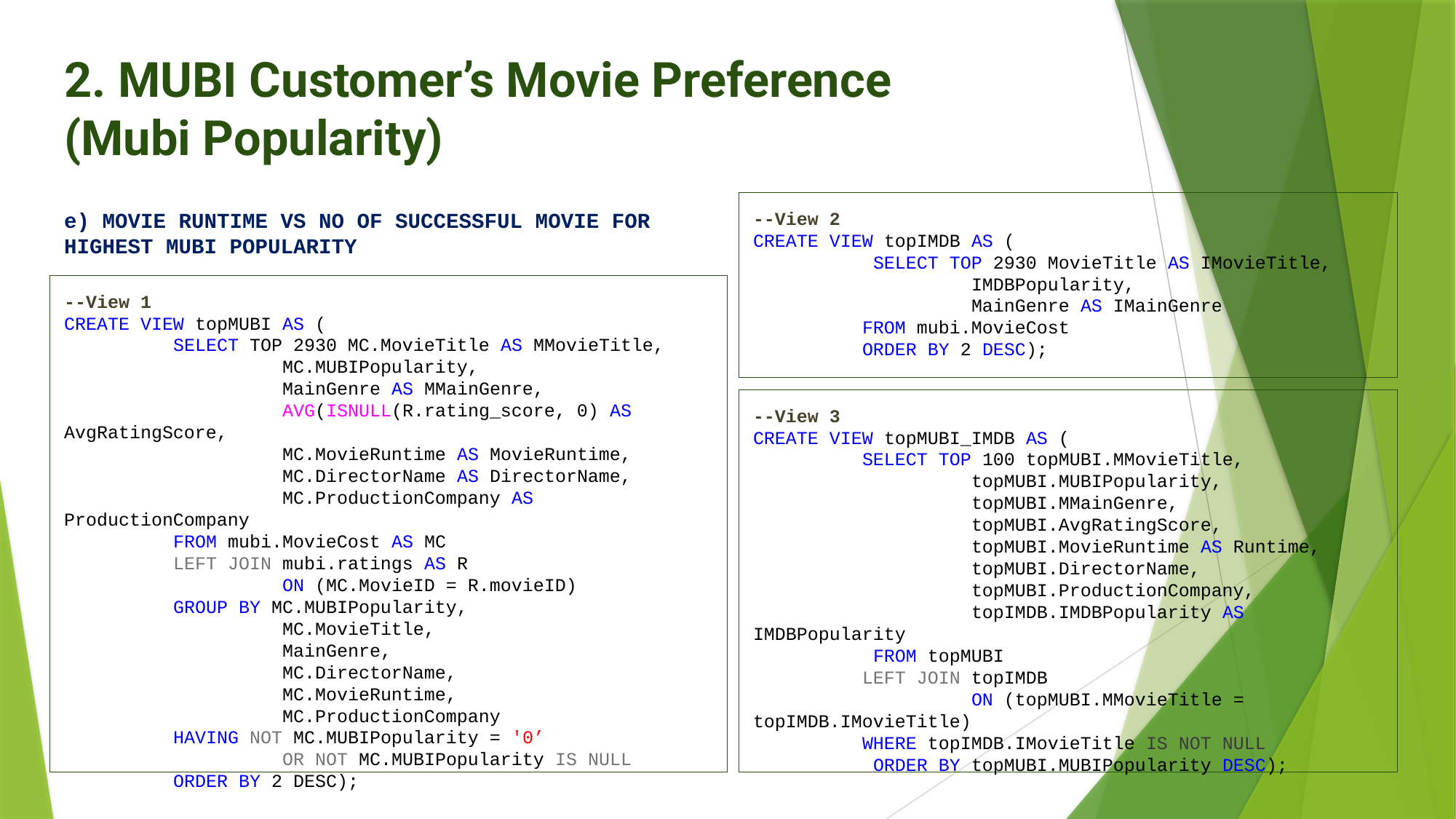

2. MUBI Customer’s Movie Preference
(Mubi Popularity)
e) MOVIE RUNTIME VS NO OF SUCCESSFUL MOVIE FOR HIGHEST MUBI POPULARITY
--View 2
CREATE VIEW topIMDB AS (
	 SELECT TOP 2930 MovieTitle AS IMovieTitle,
		IMDBPopularity,
		MainGenre AS IMainGenre
	FROM mubi.MovieCost
	ORDER BY 2 DESC);
--View 1
CREATE VIEW topMUBI AS (
	SELECT TOP 2930 MC.MovieTitle AS MMovieTitle,
		MC.MUBIPopularity,
		MainGenre AS MMainGenre,
		AVG(ISNULL(R.rating_score, 0) AS AvgRatingScore,
		MC.MovieRuntime AS MovieRuntime,
		MC.DirectorName AS DirectorName,
		MC.ProductionCompany AS ProductionCompany
	FROM mubi.MovieCost AS MC
	LEFT JOIN mubi.ratings AS R
		ON (MC.MovieID = R.movieID)
	GROUP BY MC.MUBIPopularity,
		MC.MovieTitle,
		MainGenre,
		MC.DirectorName,
		MC.MovieRuntime,
		MC.ProductionCompany
	HAVING NOT MC.MUBIPopularity = '0’
		OR NOT MC.MUBIPopularity IS NULL
	ORDER BY 2 DESC);
--View 3
CREATE VIEW topMUBI_IMDB AS (
	SELECT TOP 100 topMUBI.MMovieTitle,
		topMUBI.MUBIPopularity,
		topMUBI.MMainGenre,
		topMUBI.AvgRatingScore,
		topMUBI.MovieRuntime AS Runtime,
		topMUBI.DirectorName,
		topMUBI.ProductionCompany,
		topIMDB.IMDBPopularity AS IMDBPopularity
	 FROM topMUBI
	LEFT JOIN topIMDB
		ON (topMUBI.MMovieTitle = topIMDB.IMovieTitle)
	WHERE topIMDB.IMovieTitle IS NOT NULL
	 ORDER BY topMUBI.MUBIPopularity DESC);